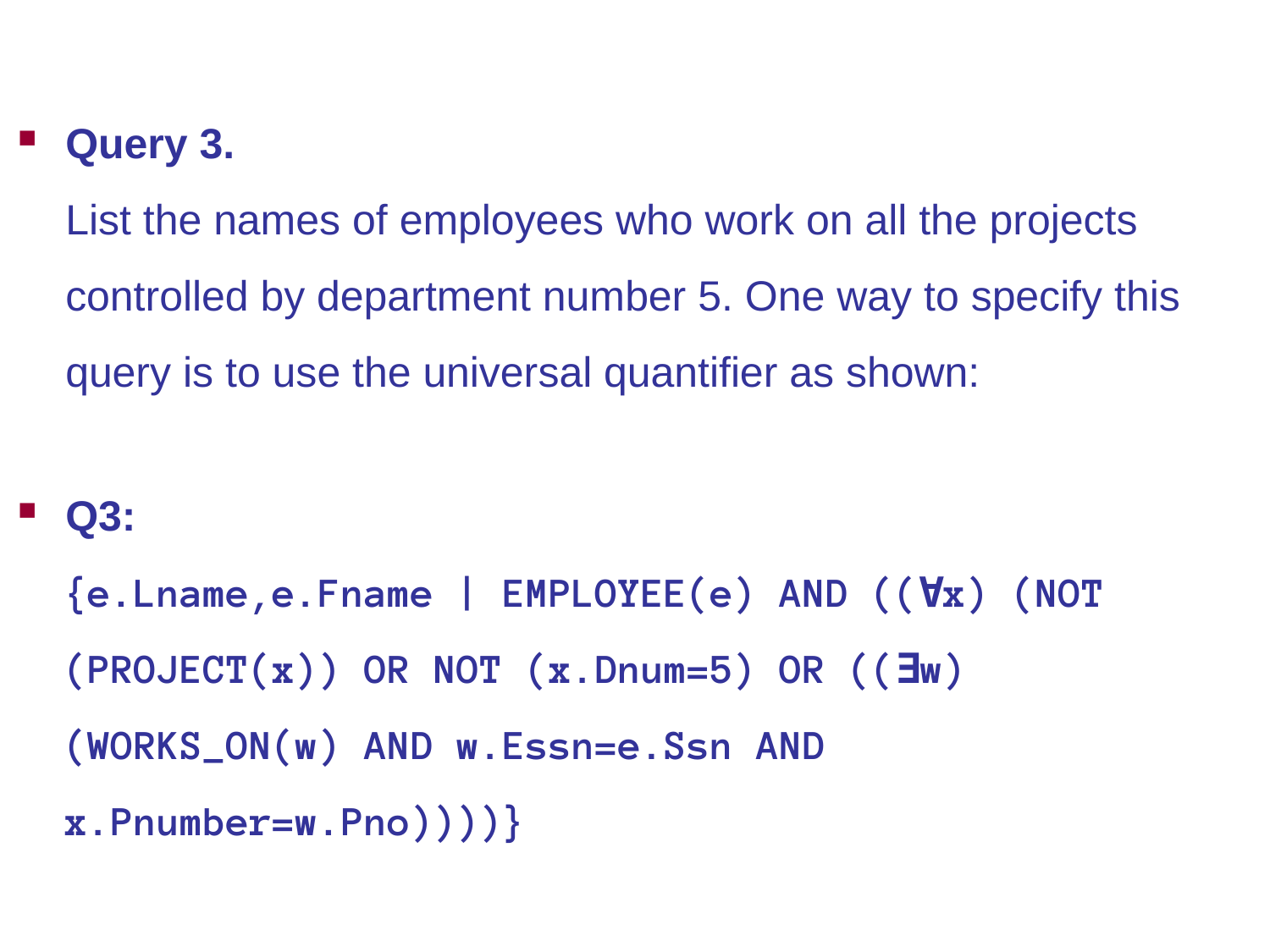

Query 3.
List the names of employees who work on all the projects controlled by department number 5. One way to specify this query is to use the universal quantifier as shown:

Q3:
{e.Lname,e.Fname | EMPLOYEE(e) AND ((∀x) (NOT (PROJECT(x)) OR NOT (x.Dnum=5) OR ((∃w) (WORKS_ON(w) AND w.Essn=e.Ssn AND x.Pnumber=w.Pno))))}